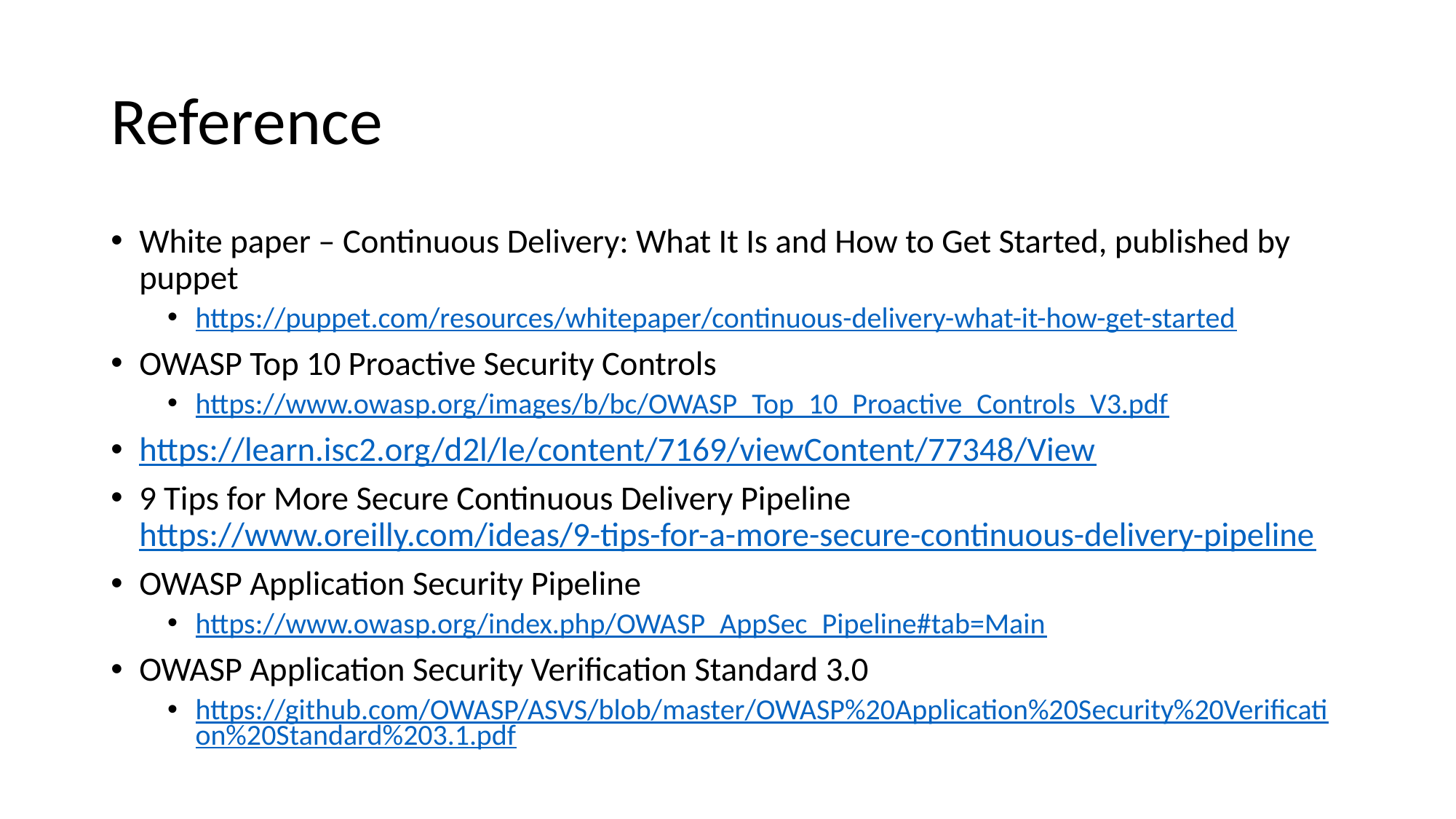

# Reference
White paper – Continuous Delivery: What It Is and How to Get Started, published by puppet
https://puppet.com/resources/whitepaper/continuous-delivery-what-it-how-get-started
OWASP Top 10 Proactive Security Controls
https://www.owasp.org/images/b/bc/OWASP_Top_10_Proactive_Controls_V3.pdf
https://learn.isc2.org/d2l/le/content/7169/viewContent/77348/View
9 Tips for More Secure Continuous Delivery Pipeline 	https://www.oreilly.com/ideas/9-tips-for-a-more-secure-continuous-delivery-pipeline
OWASP Application Security Pipeline
https://www.owasp.org/index.php/OWASP_AppSec_Pipeline#tab=Main
OWASP Application Security Verification Standard 3.0
https://github.com/OWASP/ASVS/blob/master/OWASP%20Application%20Security%20Verification%20Standard%203.1.pdf